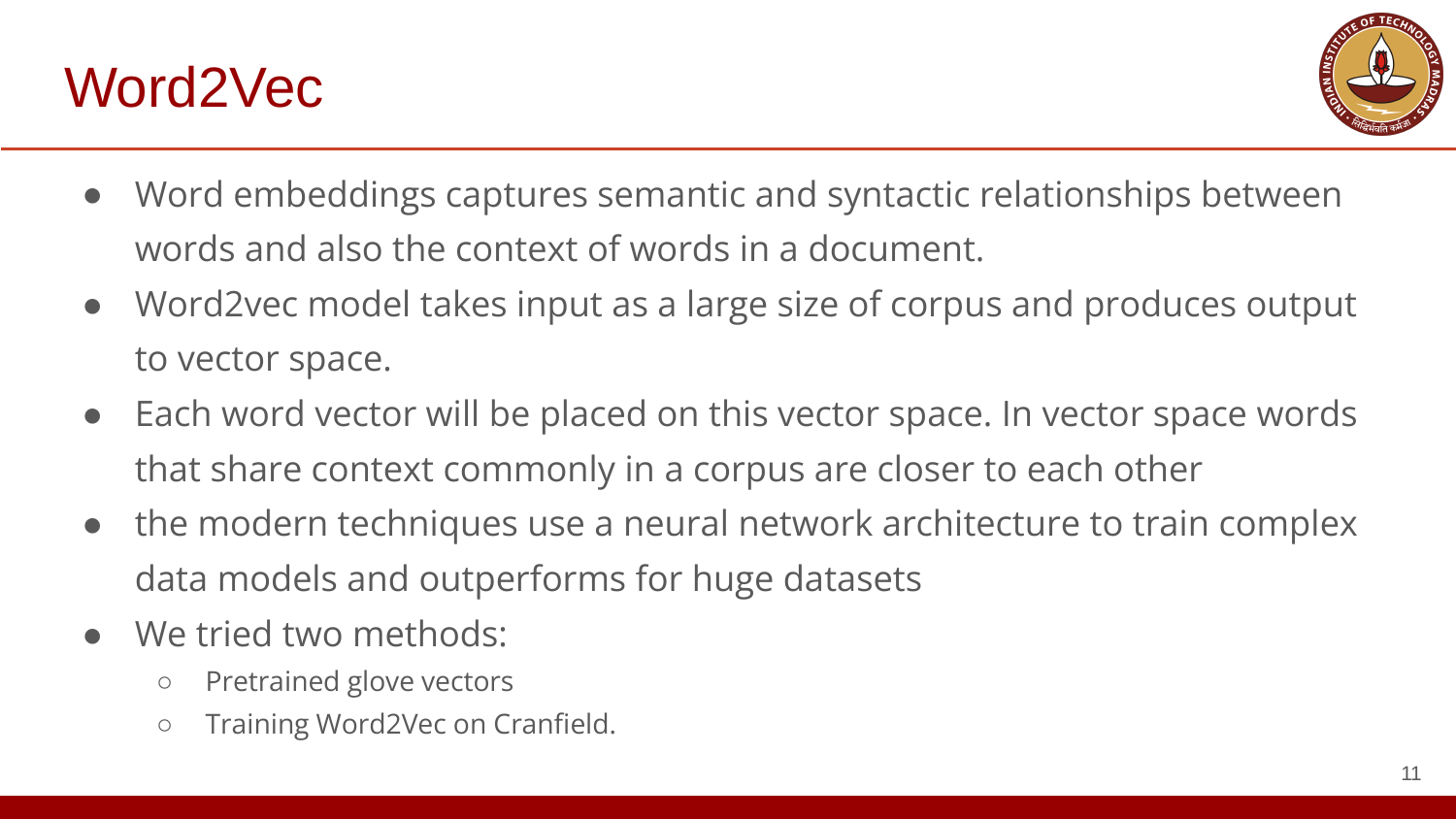

Word2Vec
Word embeddings captures semantic and syntactic relationships between words and also the context of words in a document.
Word2vec model takes input as a large size of corpus and produces output to vector space.
Each word vector will be placed on this vector space. In vector space words that share context commonly in a corpus are closer to each other
the modern techniques use a neural network architecture to train complex data models and outperforms for huge datasets
We tried two methods:
Pretrained glove vectors
Training Word2Vec on Cranfield.
11